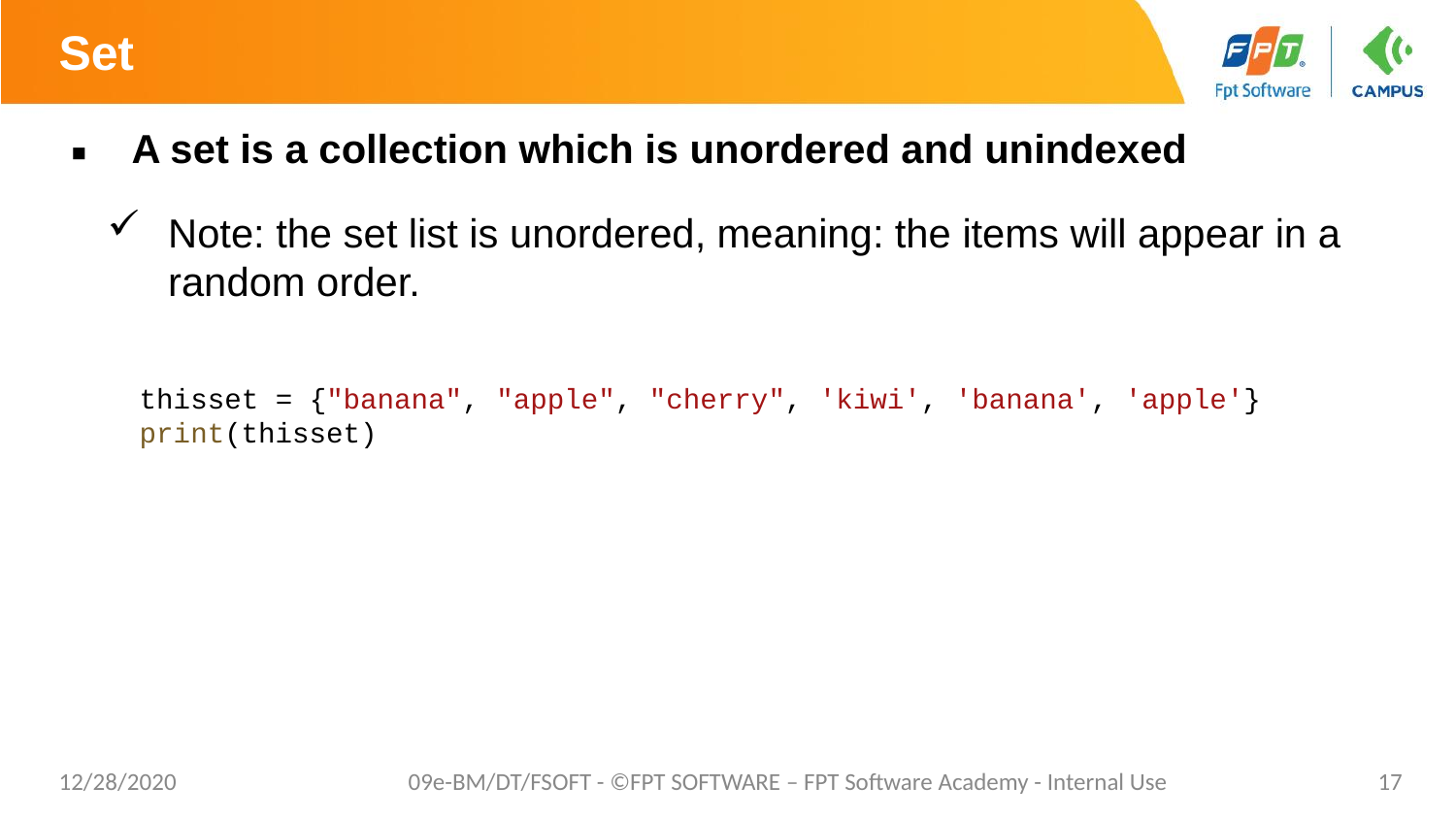

# Set
A set is a collection which is unordered and unindexed
Note: the set list is unordered, meaning: the items will appear in a random order.
thisset = {"banana", "apple", "cherry", 'kiwi', 'banana', 'apple'}
print(thisset)

12/28/2020
09e-BM/DT/FSOFT - ©FPT SOFTWARE – FPT Software Academy - Internal Use
17